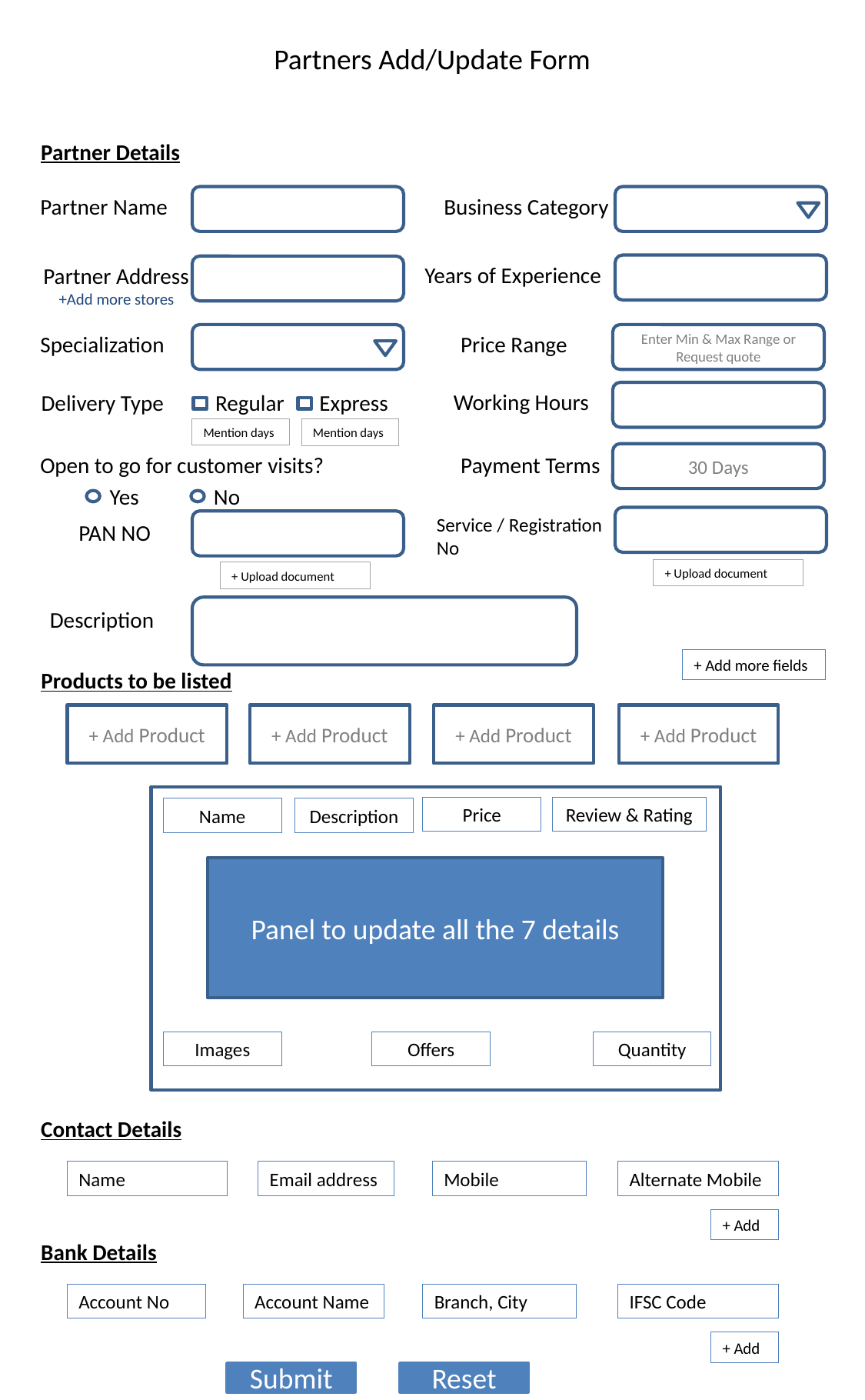

Partners Add/Update Form
Partner Details

Partner Name
Business Category

Years of Experience

Partner Address
+Add more stores

Enter Min & Max Range or Request quote
Specialization
Price Range

Working Hours
Delivery Type
Regular
Express

Mention days
Mention days
30 Days
Payment Terms
Open to go for customer visits?
Yes
No

Service / Registration No

PAN NO
+ Upload document
+ Upload document

Description
+ Add more fields
Products to be listed
+ Add Product
+ Add Product
+ Add Product
+ Add Product

Price
Review & Rating
Name
Description
Panel to update all the 7 details
Images
Offers
Quantity
Contact Details
Name
Email address
Mobile
Alternate Mobile
+ Add
Bank Details
Account No
Account Name
Branch, City
IFSC Code
+ Add
Reset
Submit